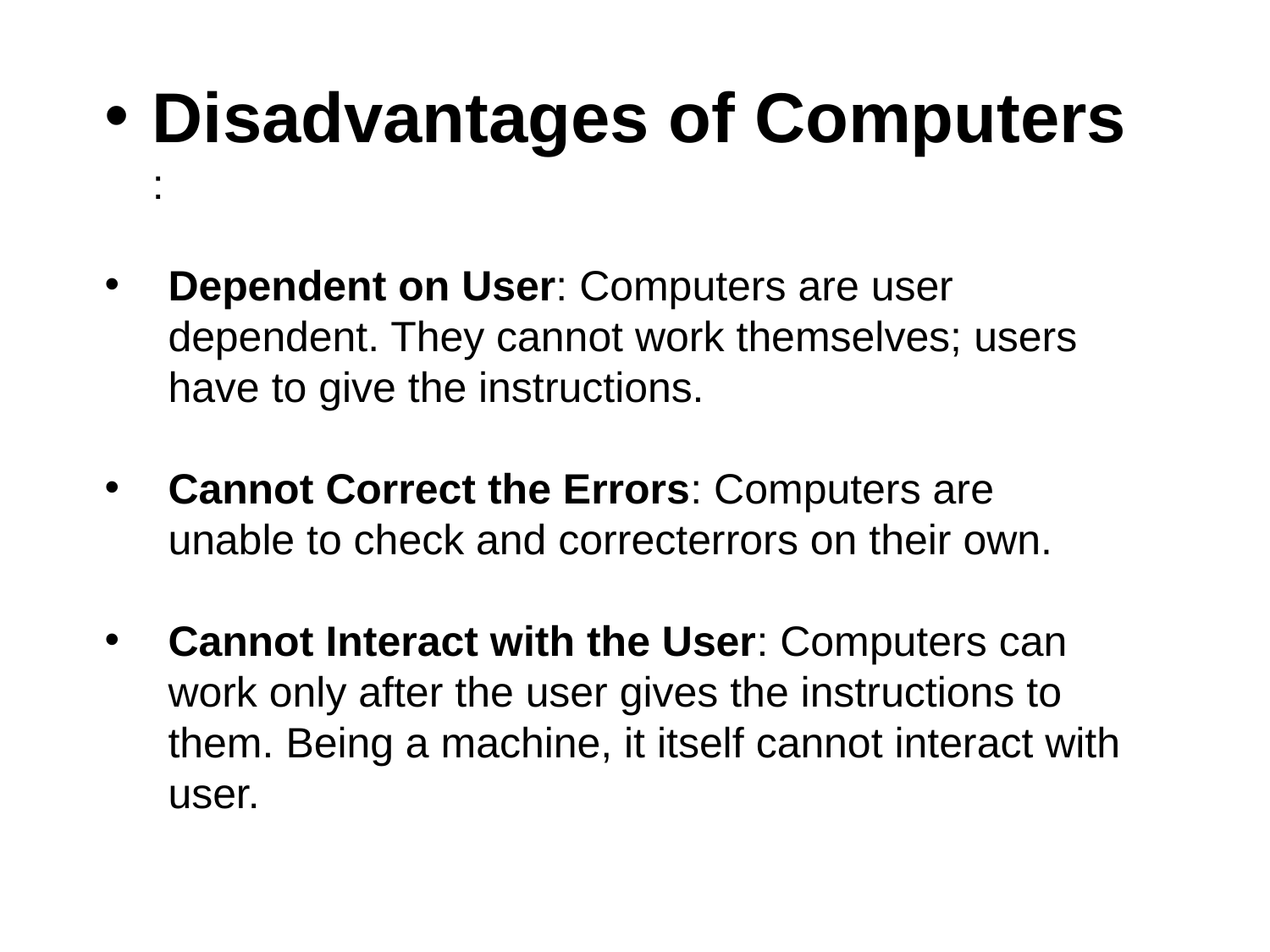

Disadvantages of Computers :

Dependent on User: Computers are user dependent. They cannot work themselves; users have to give the instructions.

Cannot Correct the Errors: Computers are unable to check and correcterrors on their own.

Cannot Interact with the User: Computers can work only after the user gives the instructions to them. Being a machine, it itself cannot interact with user.